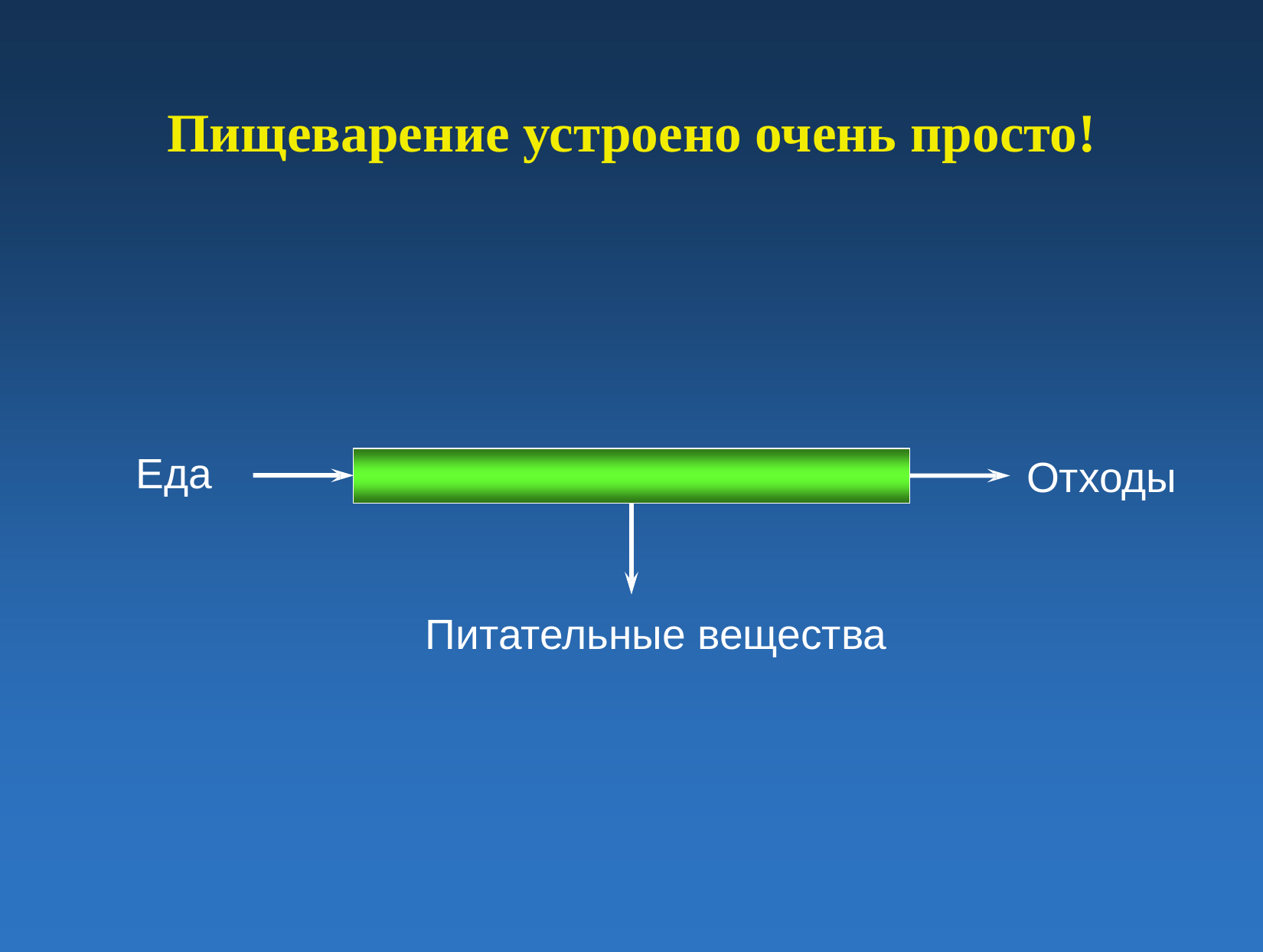

# Пищеварение устроено очень просто!
Еда
Отходы

Питательные вещества